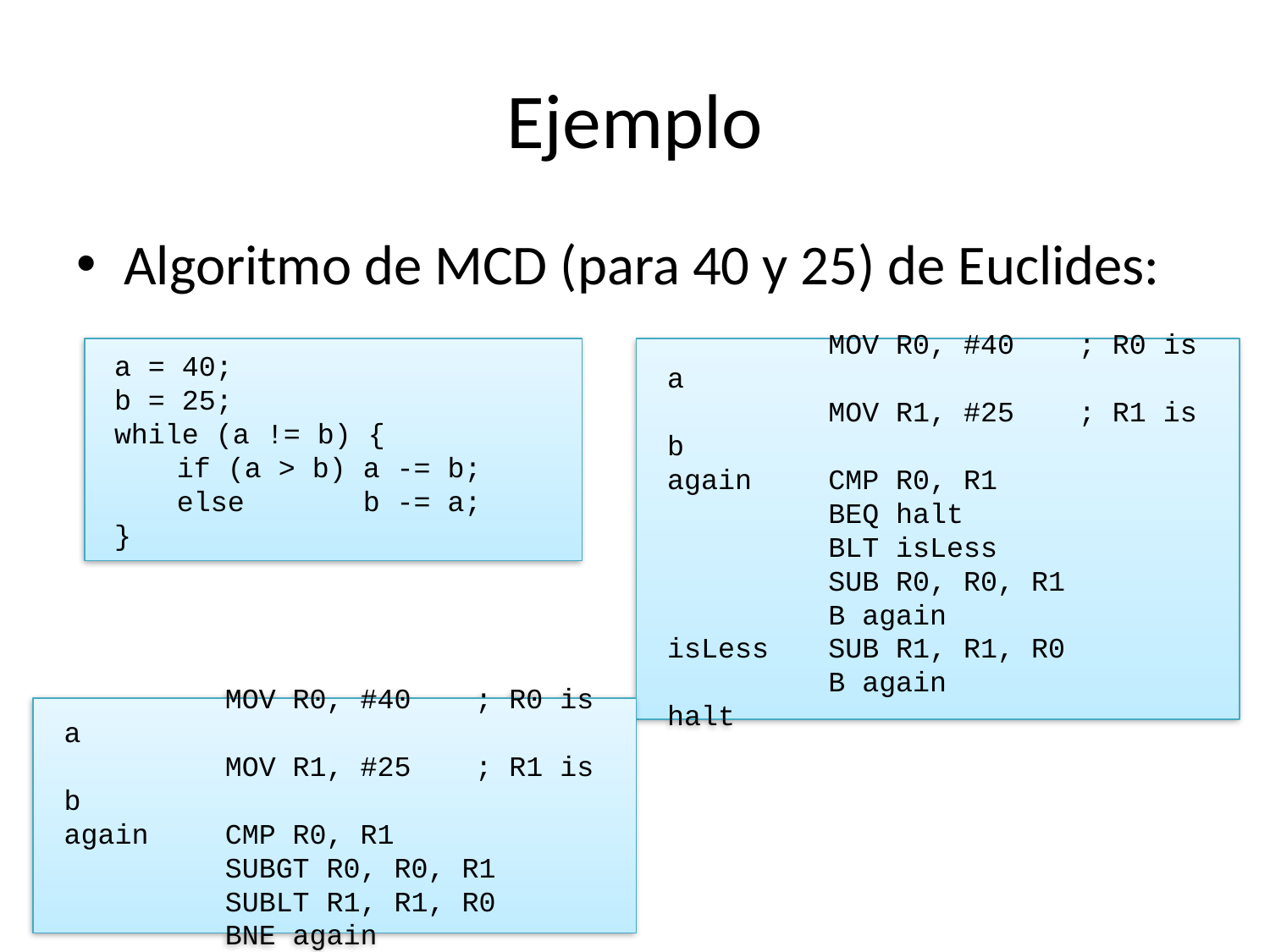

# Ejemplo
Algoritmo de MCD (para 40 y 25) de Euclides:
a = 40;
b = 25;
while (a != b) {
	if (a > b) a -= b;
	else       b -= a;
}
	MOV R0, #40	; R0 is a
	MOV R1, #25	; R1 is b
again	CMP R0, R1
	BEQ halt
	BLT isLess
	SUB R0, R0, R1
	B again
isLess	SUB R1, R1, R0
	B again
halt
	MOV R0, #40	; R0 is a
	MOV R1, #25	; R1 is b
again	CMP R0, R1
	SUBGT R0, R0, R1
	SUBLT R1, R1, R0
	BNE again